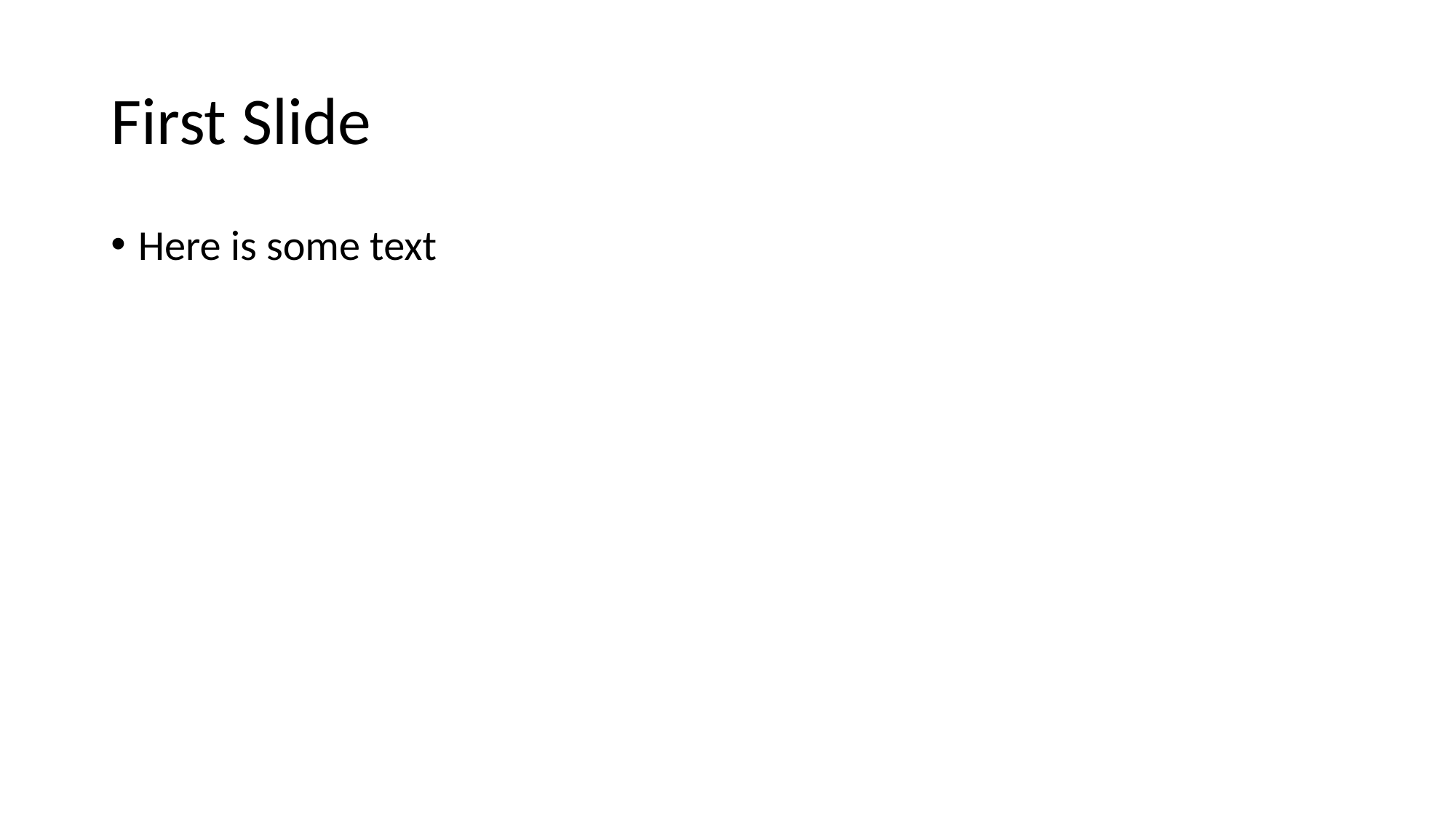

# First Slide
Here is some text